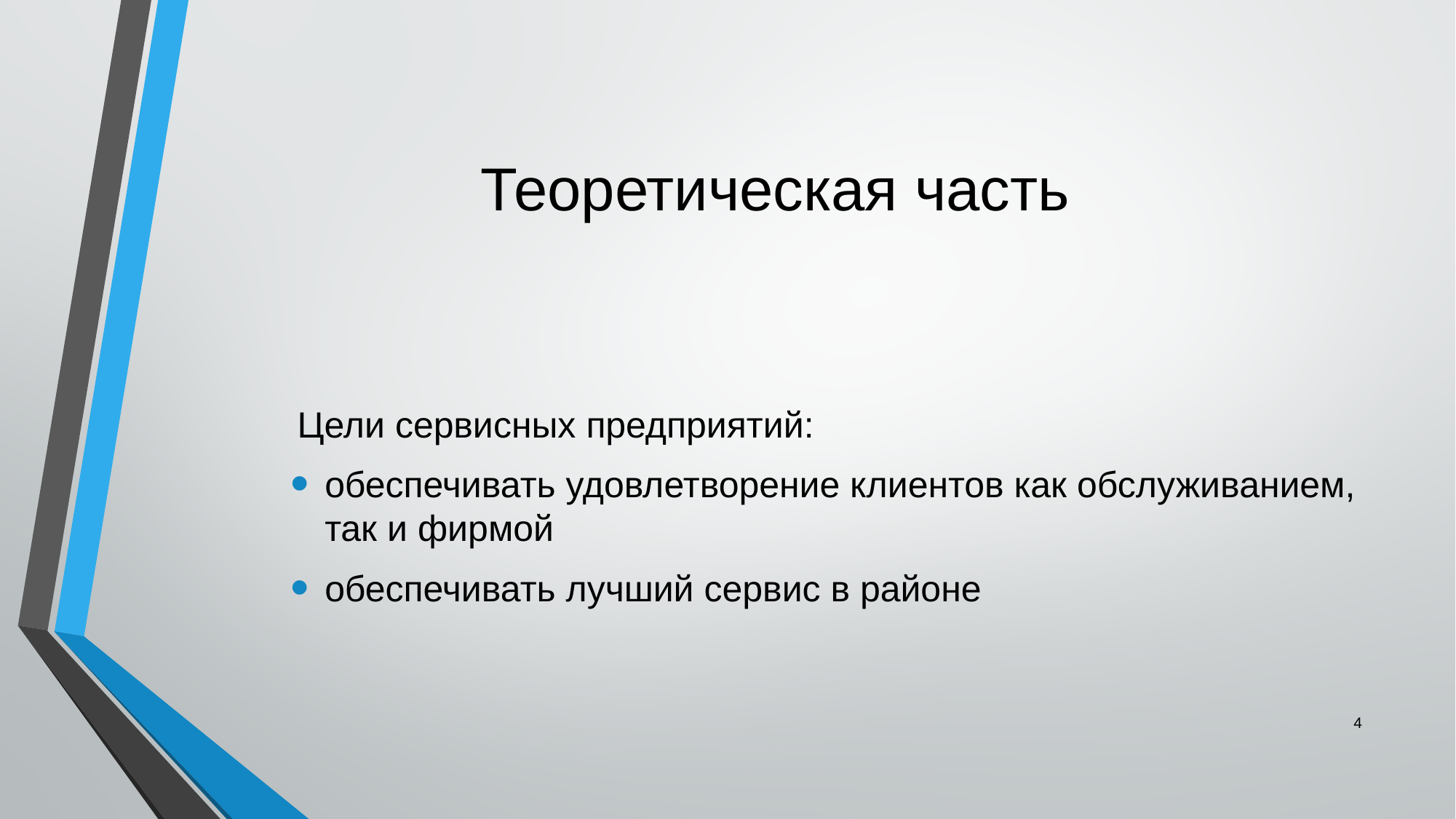

# Теоретическая часть
	Цели сервисных предприятий:
обеспечивать удовлетворение клиентов как обслуживанием, так и фирмой
обеспечивать лучший сервис в районе
4